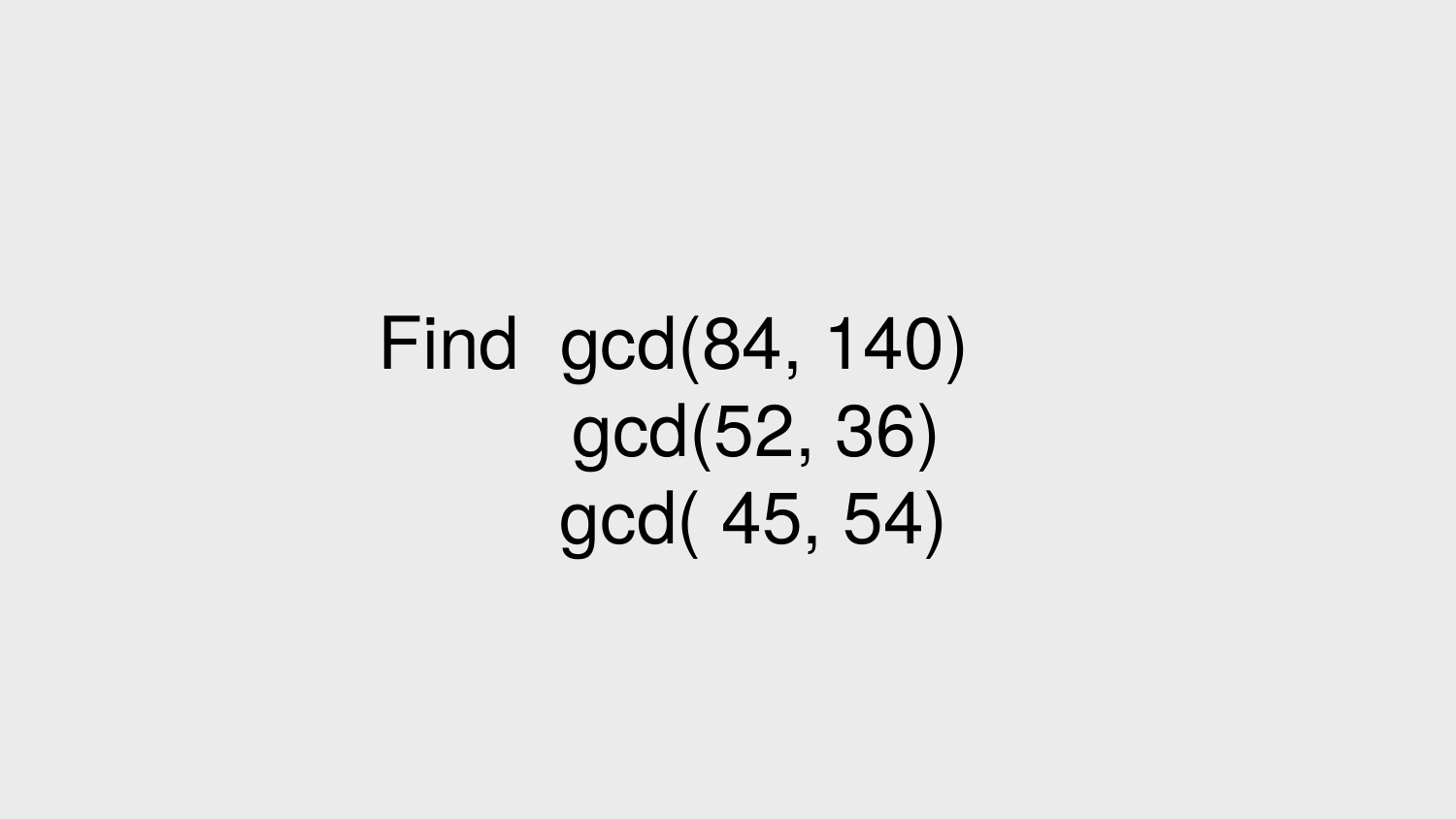

Find  gcd(84, 140)
	gcd(52, 36)
       gcd( 45, 54)